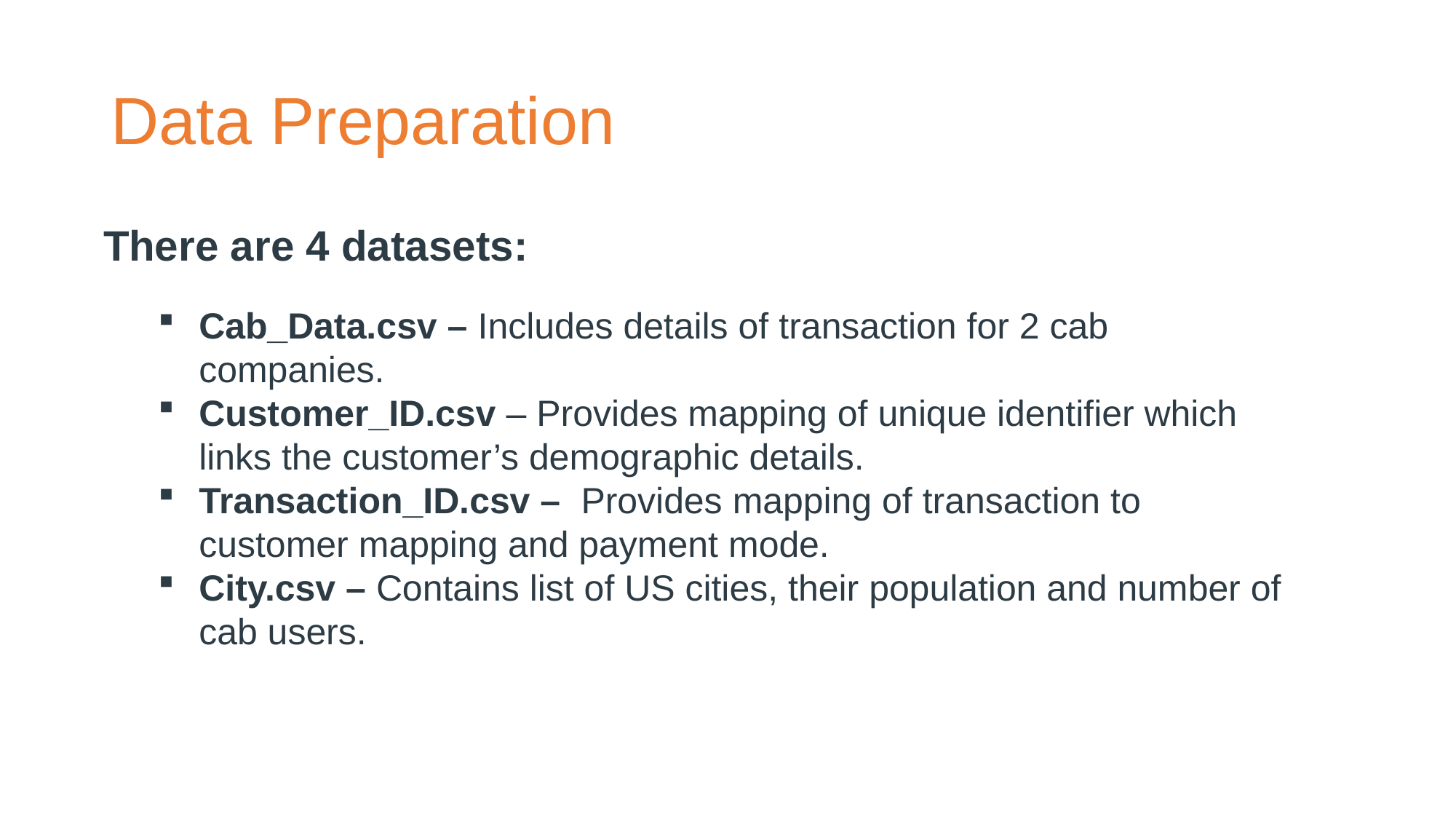

# Data Preparation
There are 4 datasets:

Cab_Data.csv – Includes details of transaction for 2 cab companies.
Customer_ID.csv – Provides mapping of unique identifier which links the customer’s demographic details.
Transaction_ID.csv –  Provides mapping of transaction to customer mapping and payment mode.
City.csv – Contains list of US cities, their population and number of cab users.